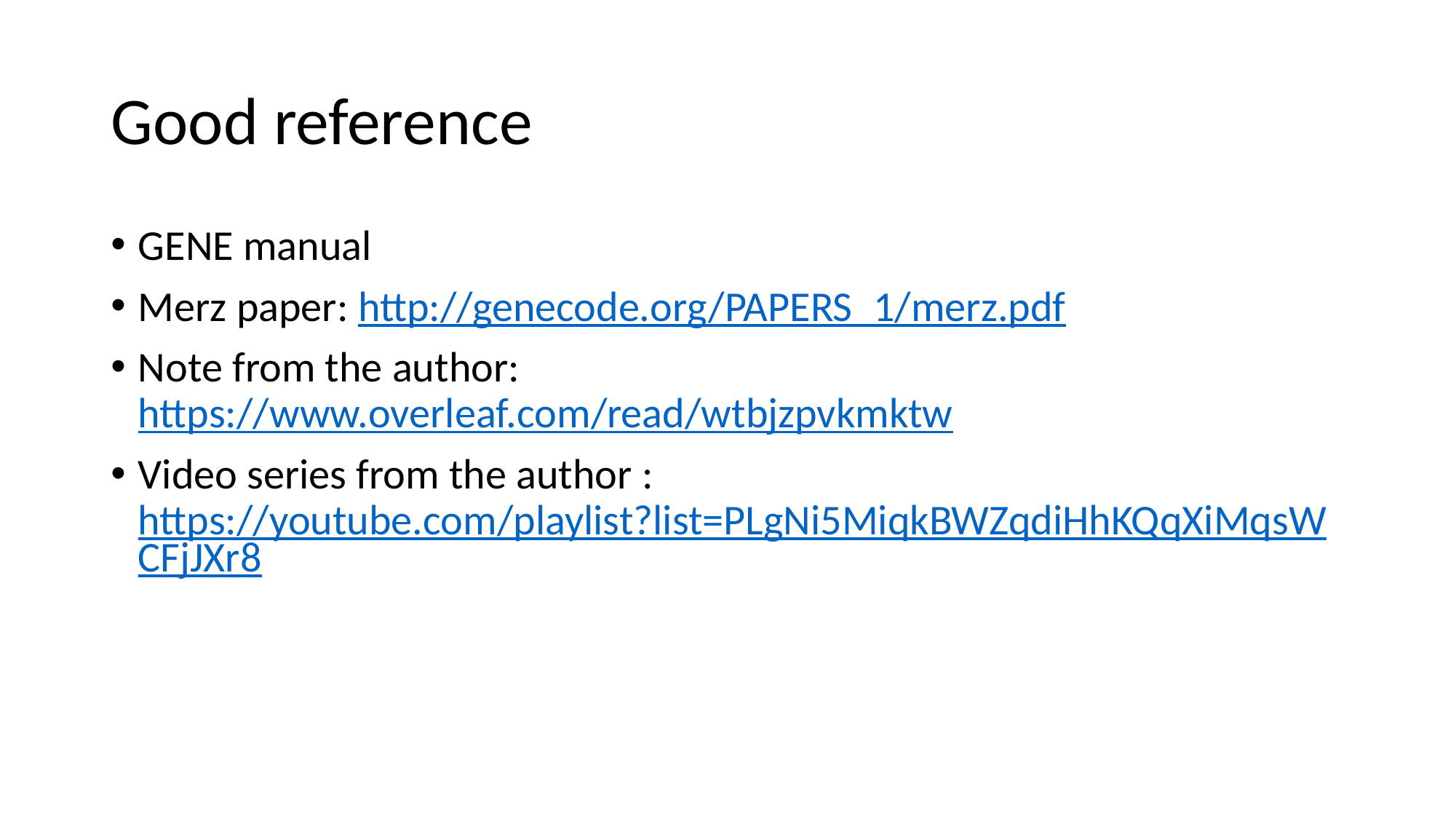

# Good reference
GENE manual
Merz paper: http://genecode.org/PAPERS_1/merz.pdf
Note from the author: https://www.overleaf.com/read/wtbjzpvkmktw
Video series from the author : https://youtube.com/playlist?list=PLgNi5MiqkBWZqdiHhKQqXiMqsWCFjJXr8